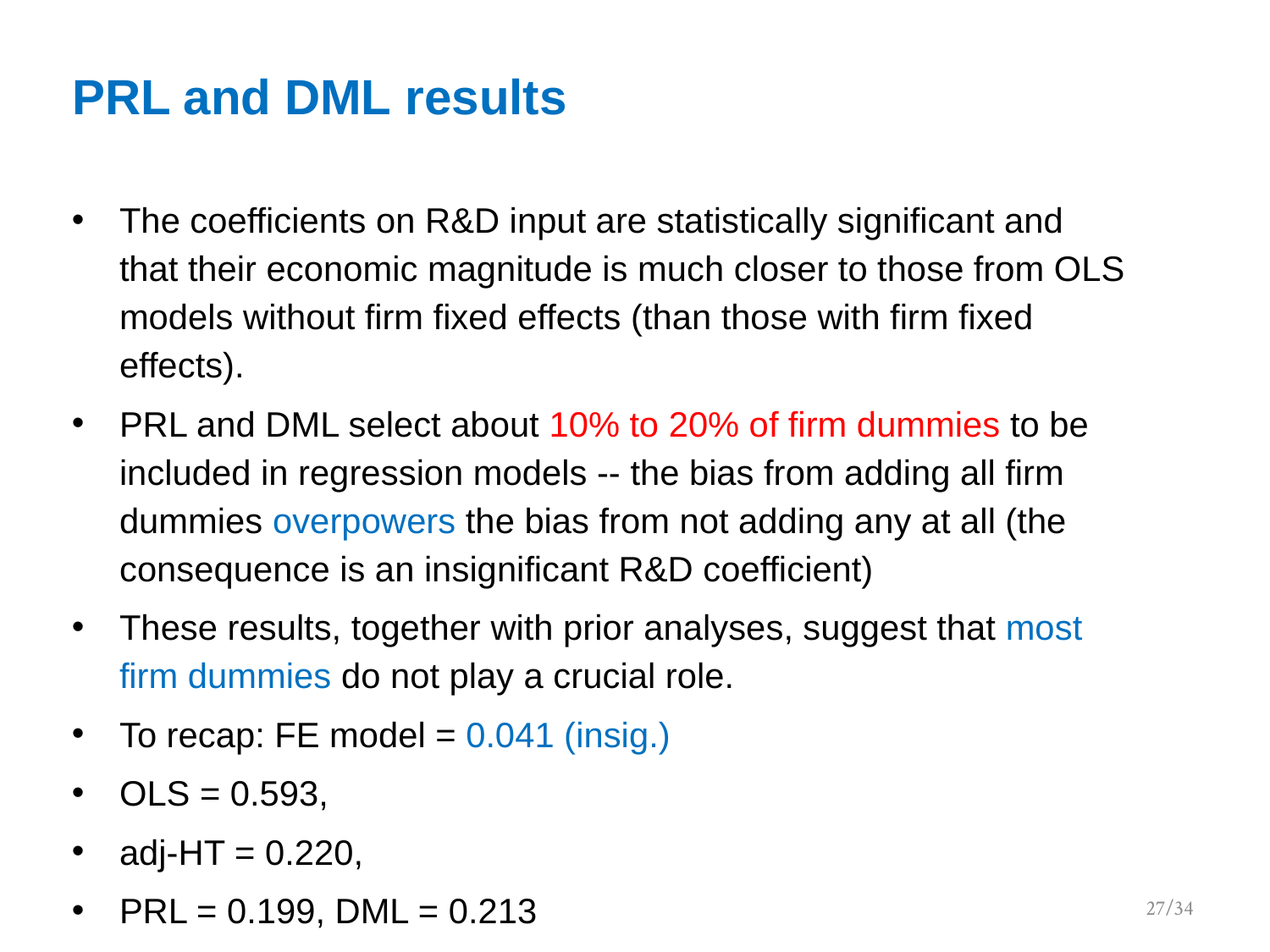

# PRL and DML results
The coefficients on R&D input are statistically significant and that their economic magnitude is much closer to those from OLS models without firm fixed effects (than those with firm fixed effects).
PRL and DML select about 10% to 20% of firm dummies to be included in regression models -- the bias from adding all firm dummies overpowers the bias from not adding any at all (the consequence is an insignificant R&D coefficient)
These results, together with prior analyses, suggest that most firm dummies do not play a crucial role.
To recap: FE model = 0.041 (insig.)
OLS = 0.593,
adj-HT = 0.220,
PRL = 0.199, DML = 0.213
27/34